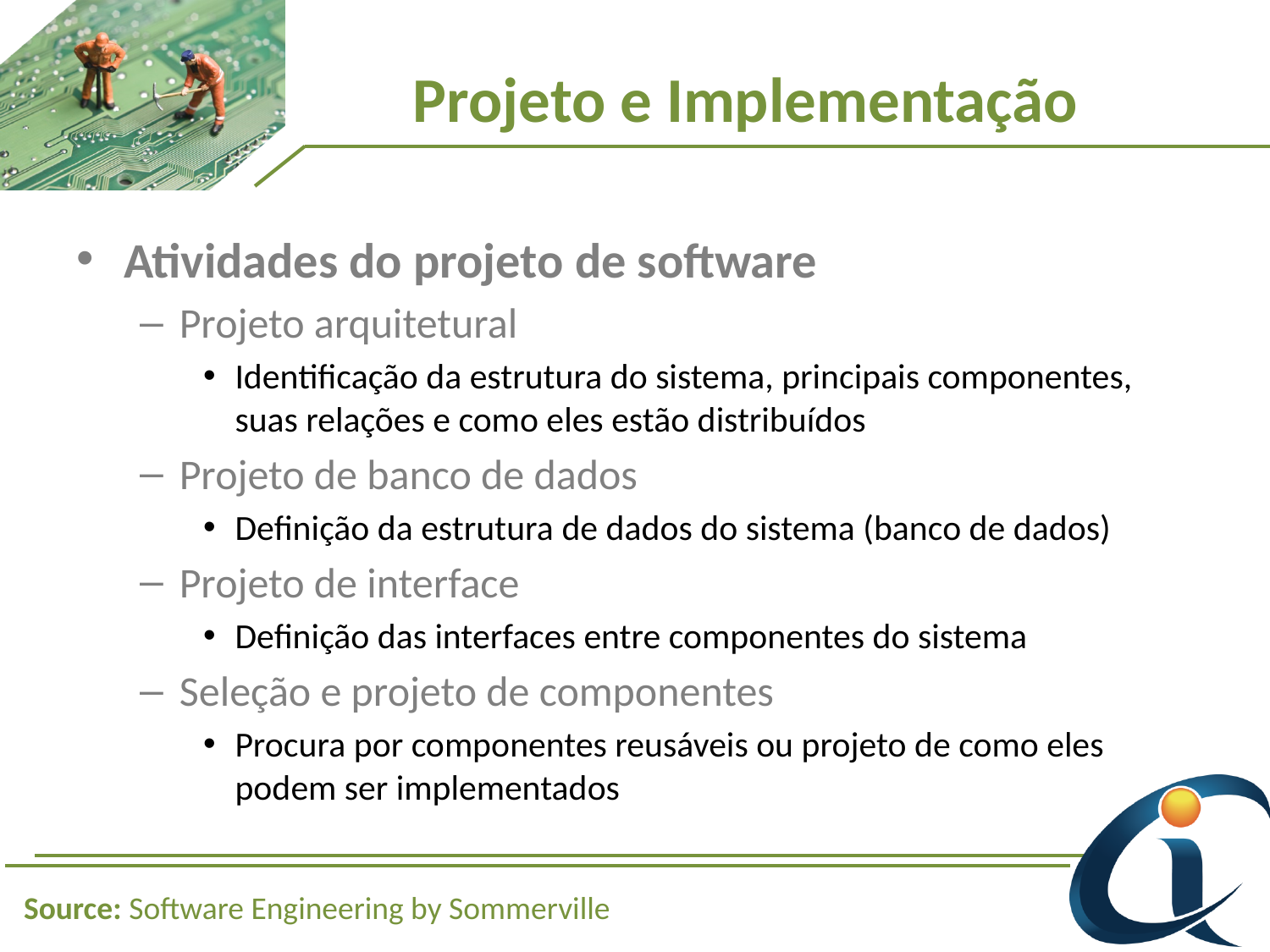

# Projeto e Implementação
Atividades do projeto de software
Projeto arquitetural
Identificação da estrutura do sistema, principais componentes, suas relações e como eles estão distribuídos
Projeto de banco de dados
Definição da estrutura de dados do sistema (banco de dados)
Projeto de interface
Definição das interfaces entre componentes do sistema
Seleção e projeto de componentes
Procura por componentes reusáveis ou projeto de como eles podem ser implementados